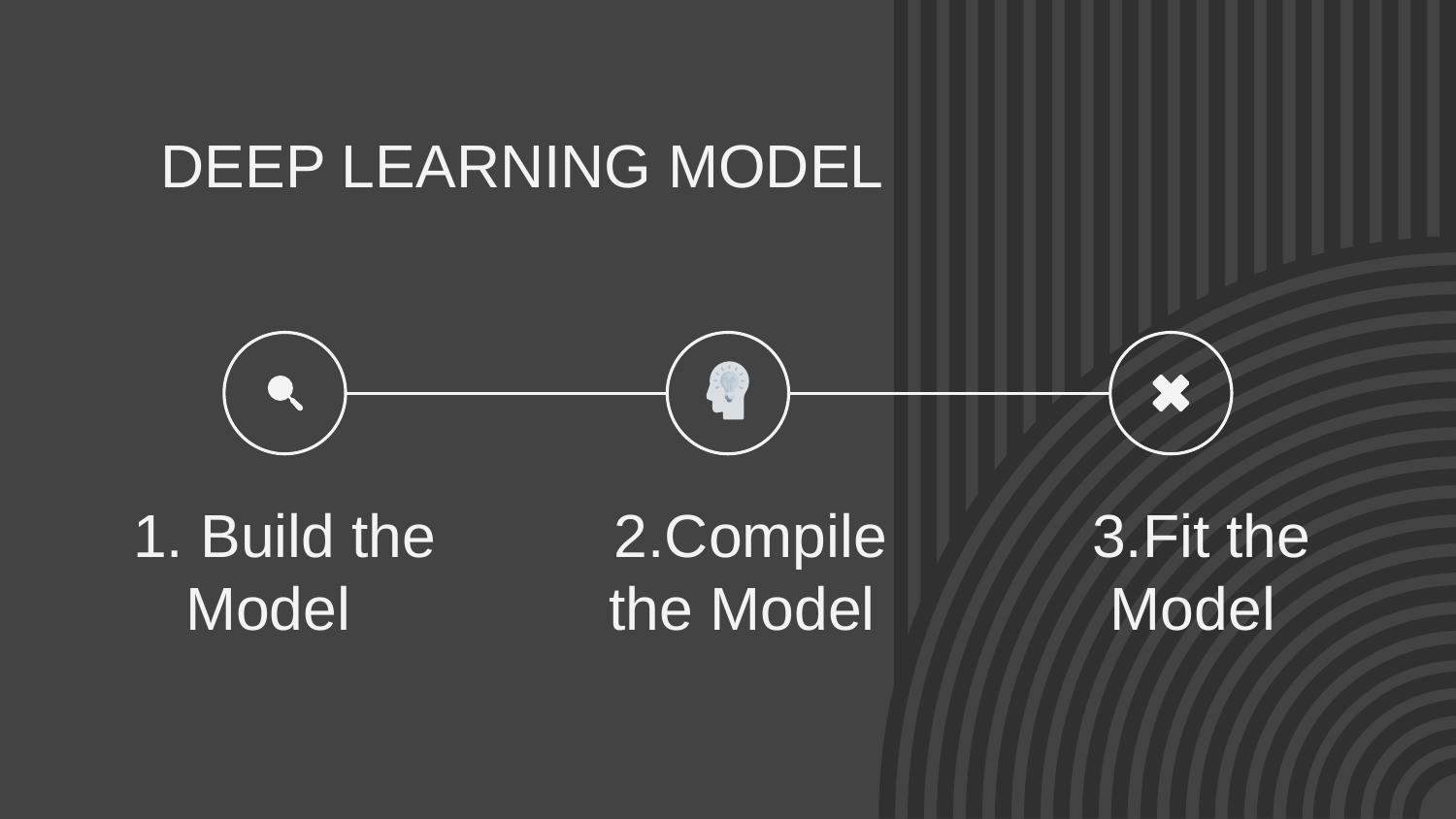

DEEP LEARNING MODEL

1. Build the Model
2.Compile the Model
3.Fit the Model